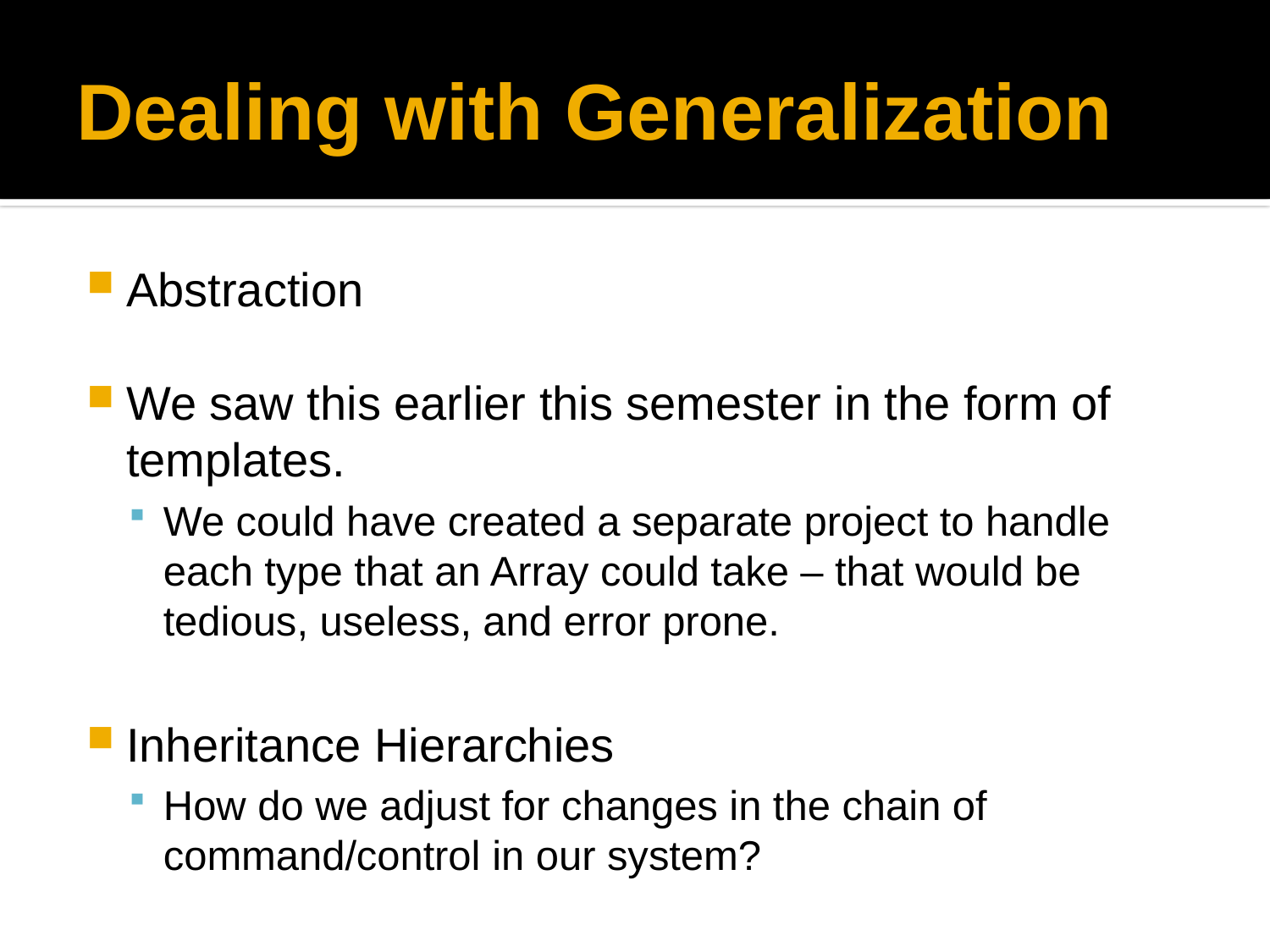

# Dealing with Generalization
Abstraction

We saw this earlier this semester in the form of templates.
We could have created a separate project to handle each type that an Array could take – that would be tedious, useless, and error prone.

Inheritance Hierarchies
How do we adjust for changes in the chain of command/control in our system?